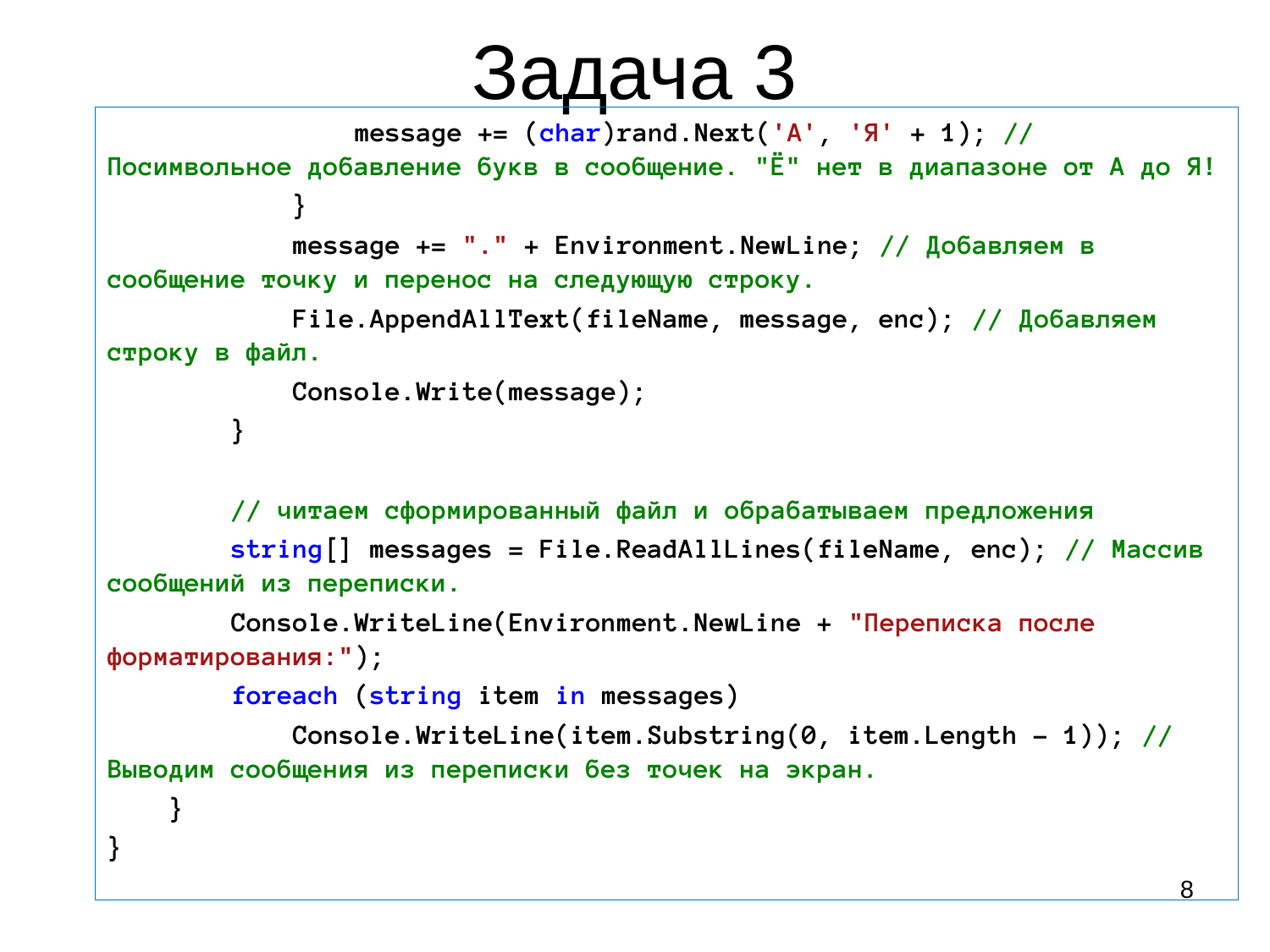

# Задача 3
                message += (char)rand.Next('А', 'Я' + 1); // Посимвольное добавление букв в сообщение. "Ё" нет в диапазоне от А до Я!
            }
            message += "." + Environment.NewLine; // Добавляем в сообщение точку и перенос на следующую строку.
            File.AppendAllText(fileName, message, enc); // Добавляем строку в файл.
            Console.Write(message);
        }

        // читаем сформированный файл и обрабатываем предложения
        string[] messages = File.ReadAllLines(fileName, enc); // Массив сообщений из переписки.
        Console.WriteLine(Environment.NewLine + "Переписка после форматирования:");
        foreach (string item in messages)
            Console.WriteLine(item.Substring(0, item.Length - 1)); // Выводим сообщения из переписки без точек на экран.
    }
}
8